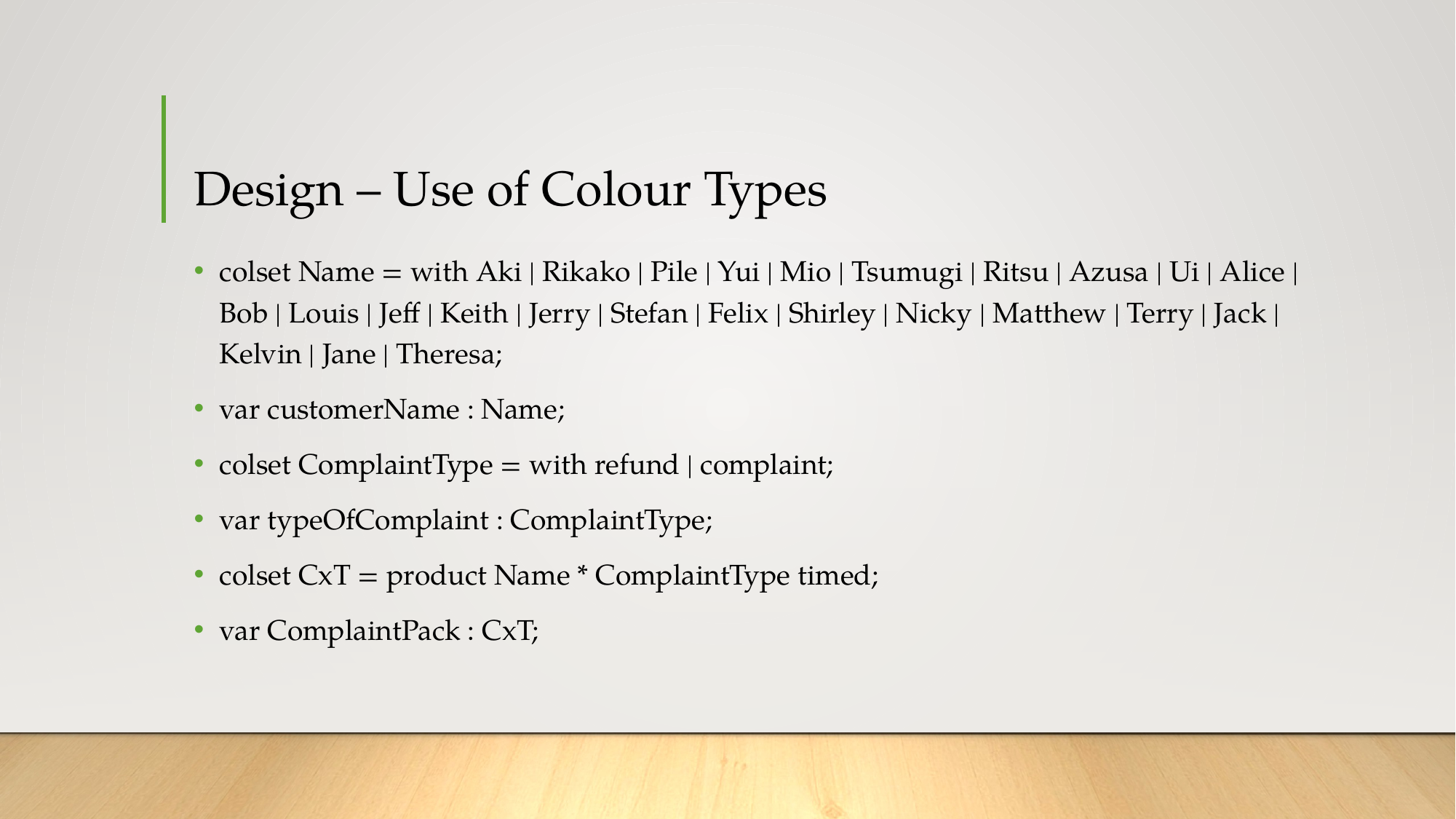

# Design – Use of Colour Types
colset Name = with Aki | Rikako | Pile | Yui | Mio | Tsumugi | Ritsu | Azusa | Ui | Alice | Bob | Louis | Jeff | Keith | Jerry | Stefan | Felix | Shirley | Nicky | Matthew | Terry | Jack | Kelvin | Jane | Theresa;
var customerName : Name;
colset ComplaintType = with refund | complaint;
var typeOfComplaint : ComplaintType;
colset CxT = product Name * ComplaintType timed;
var ComplaintPack : CxT;